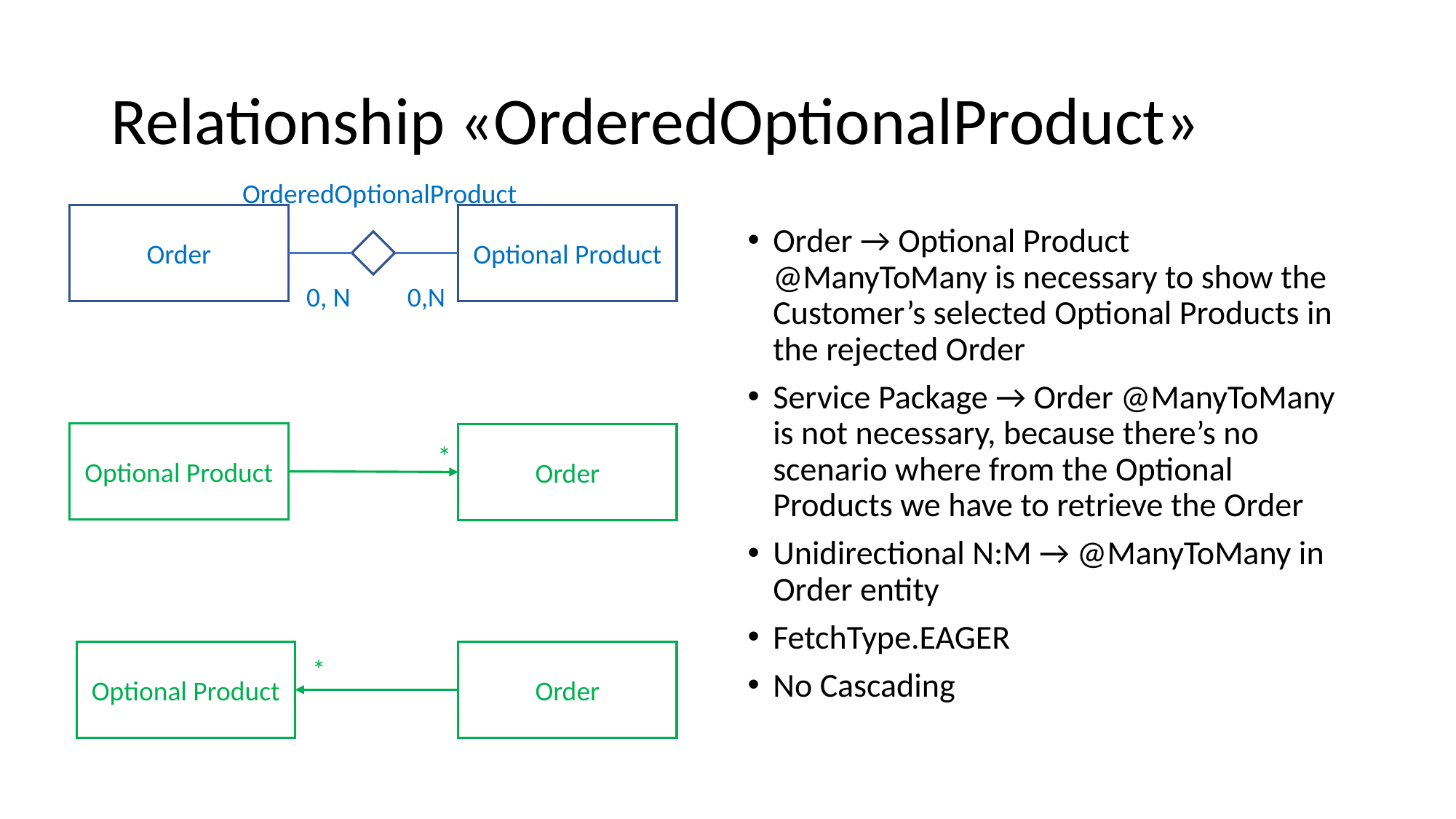

# Relationship «OrderedOptionalProduct»
OrderedOptionalProduct
Order
Optional Product
Order → Optional Product @ManyToMany is necessary to show the Customer’s selected Optional Products in the rejected Order
Service Package → Order @ManyToMany is not necessary, because there’s no scenario where from the Optional Products we have to retrieve the Order
Unidirectional N:M → @ManyToMany in Order entity
FetchType.EAGER
No Cascading

0, N
0,N
Optional Product
Order
*
Optional Product
Order
*